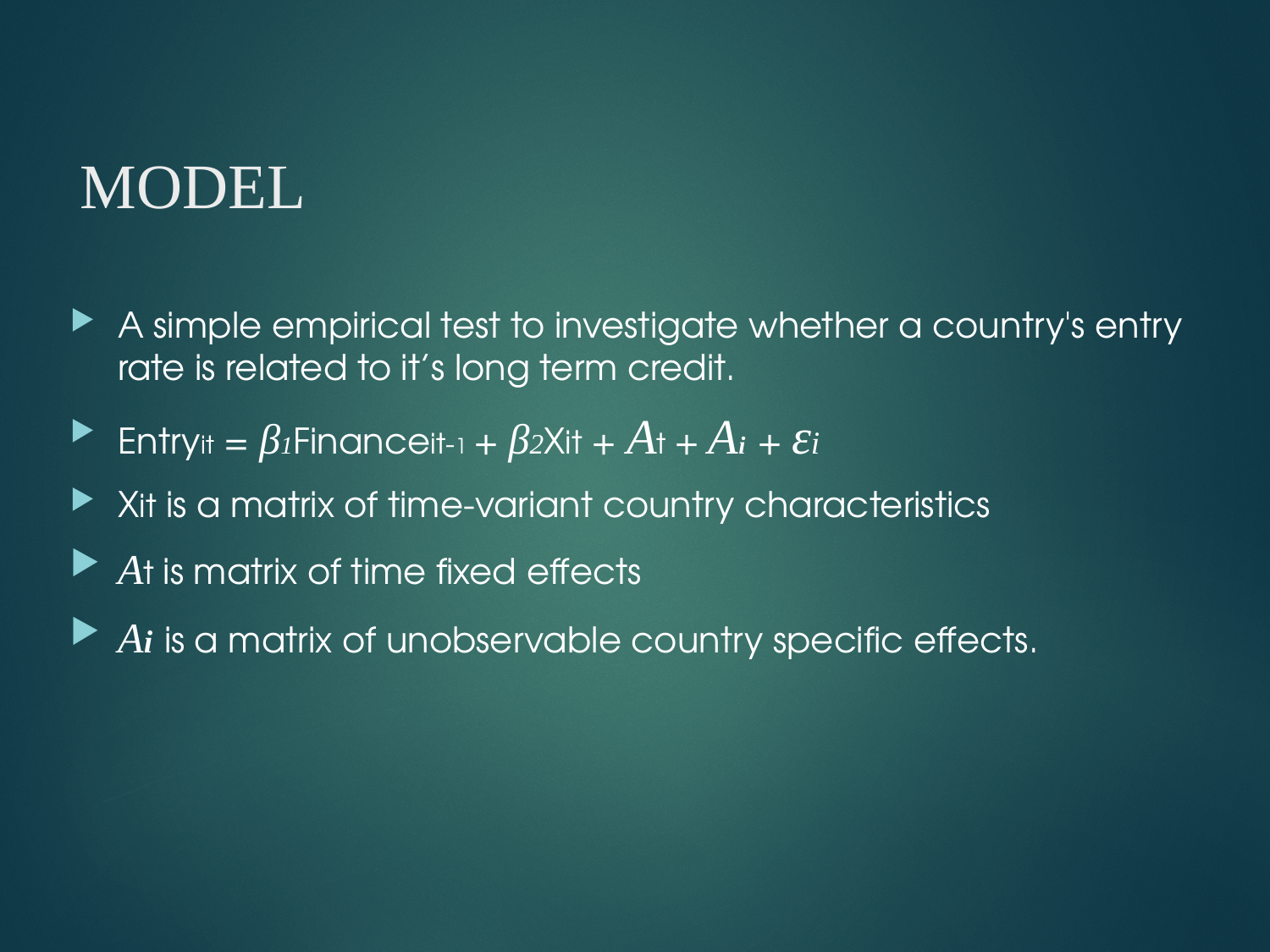

# MODEL
A simple empirical test to investigate whether a country's entry rate is related to it’s long term credit.
Entryit = β1Financeit-1 + β2Xit + Αt + Ai + εi
Xit is a matrix of time-variant country characteristics
Αt is matrix of time fixed effects
Ai is a matrix of unobservable country specific effects.